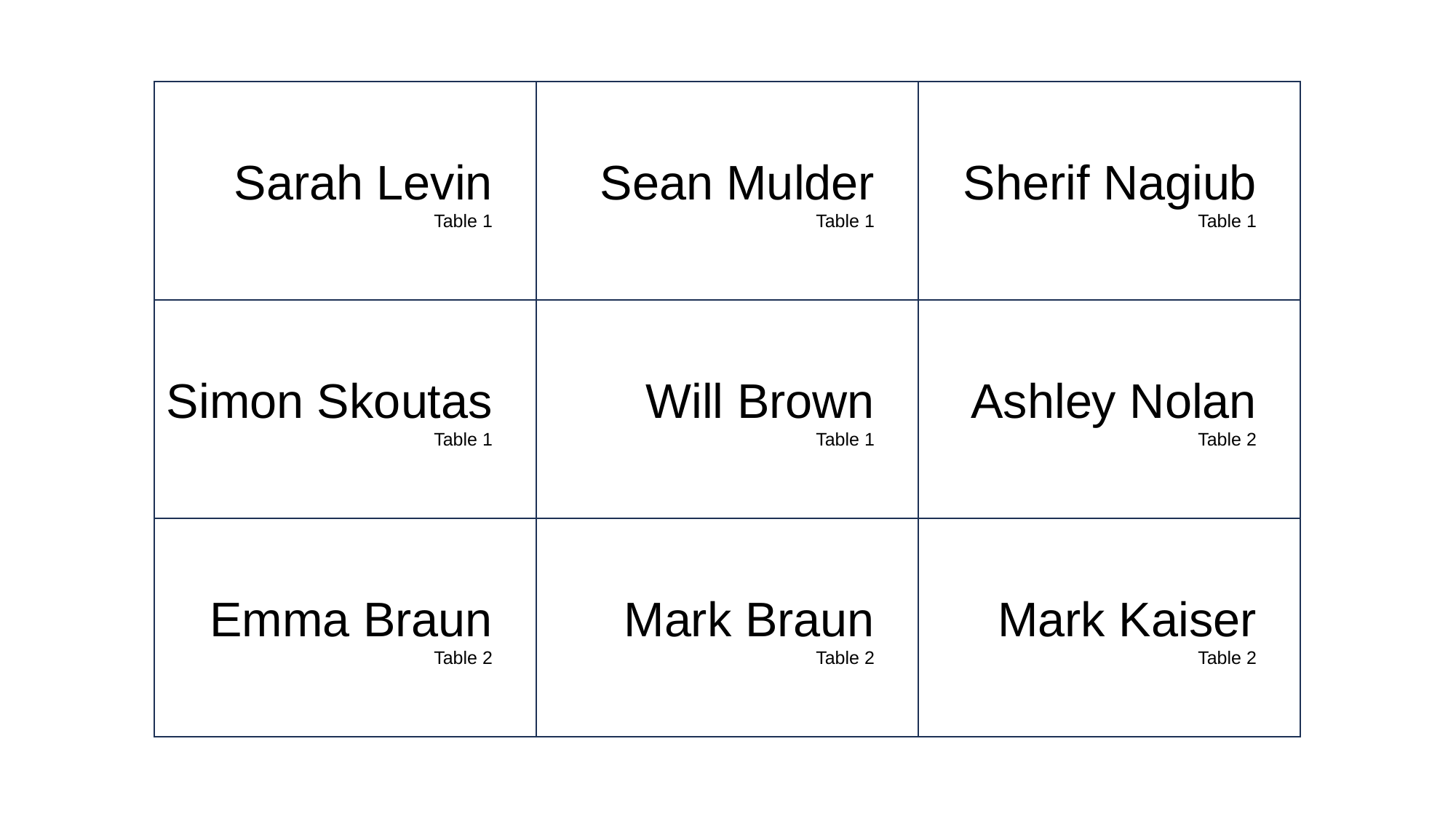

Sarah Levin
	Table 1
	Sean Mulder
	Table 1
	Sherif Nagiub
	Table 1
	Simon Skoutas
	Table 1
	Will Brown
	Table 1
	Ashley Nolan
	Table 2
	Emma Braun
	Table 2
	Mark Braun
	Table 2
	Mark Kaiser
	Table 2